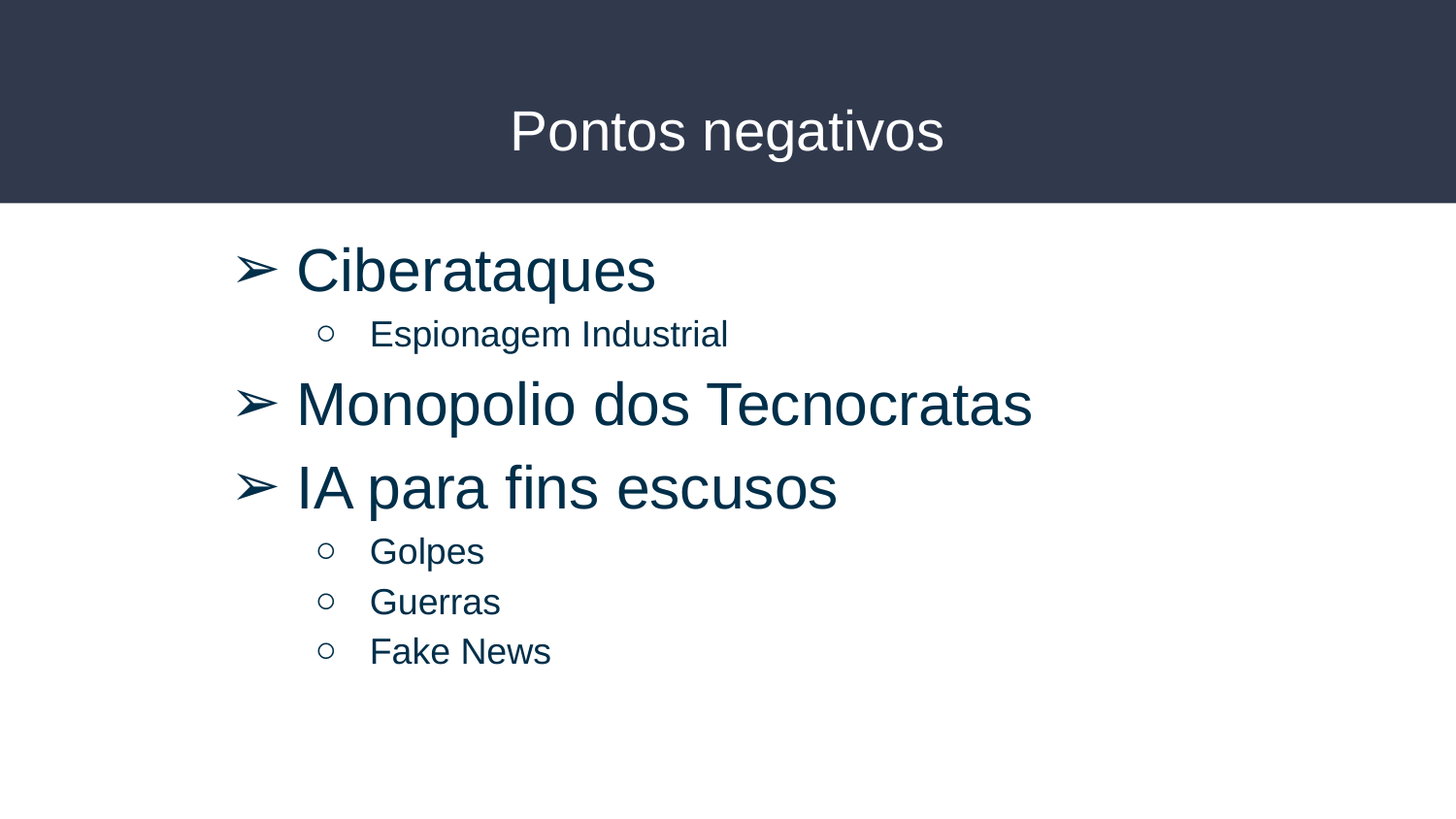

# Pontos negativos

Ciberataques
Espionagem Industrial
Monopolio dos Tecnocratas
IA para fins escusos
Golpes
Guerras
Fake News